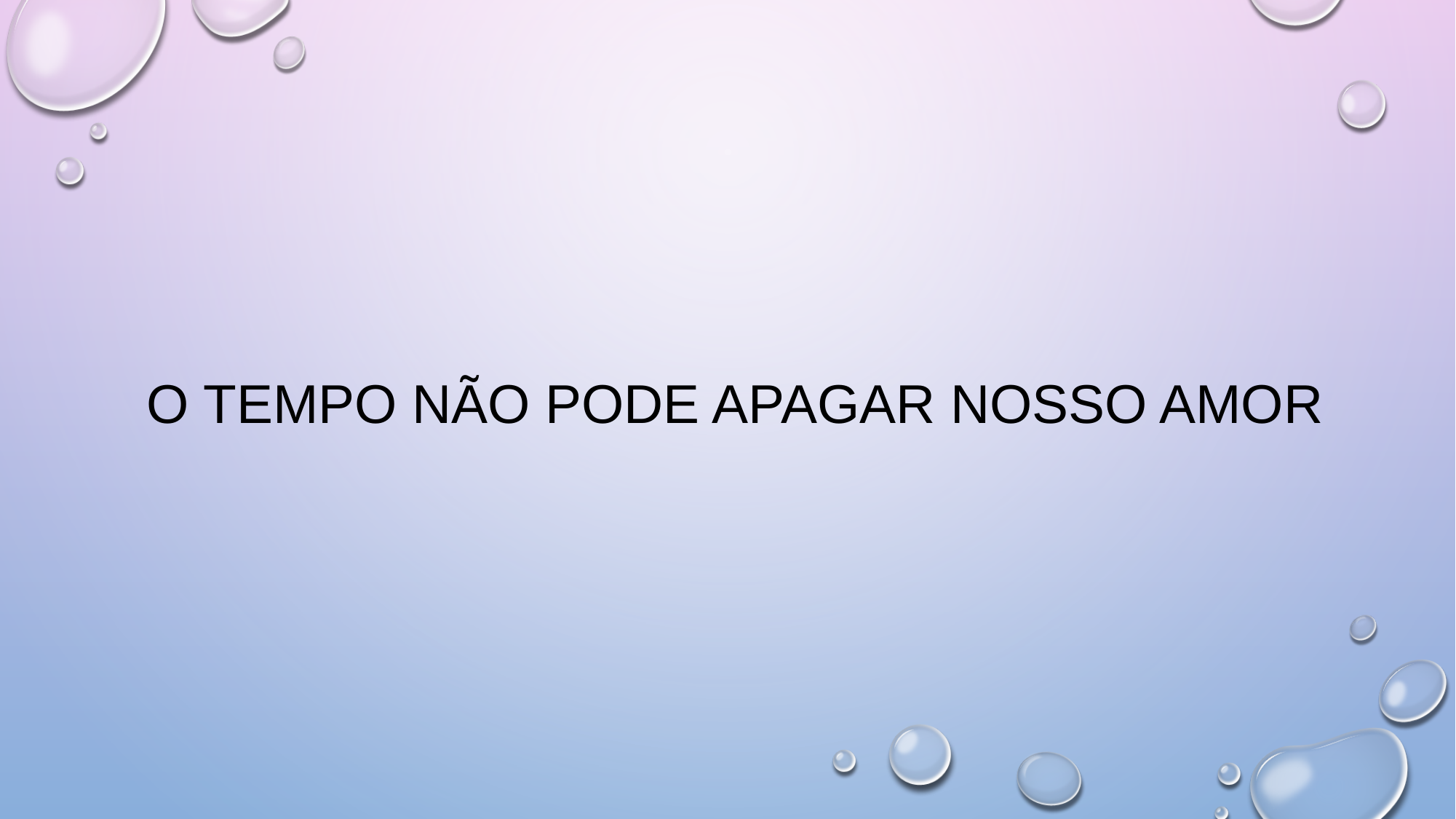

# O tempo não pode apagar nosso amor